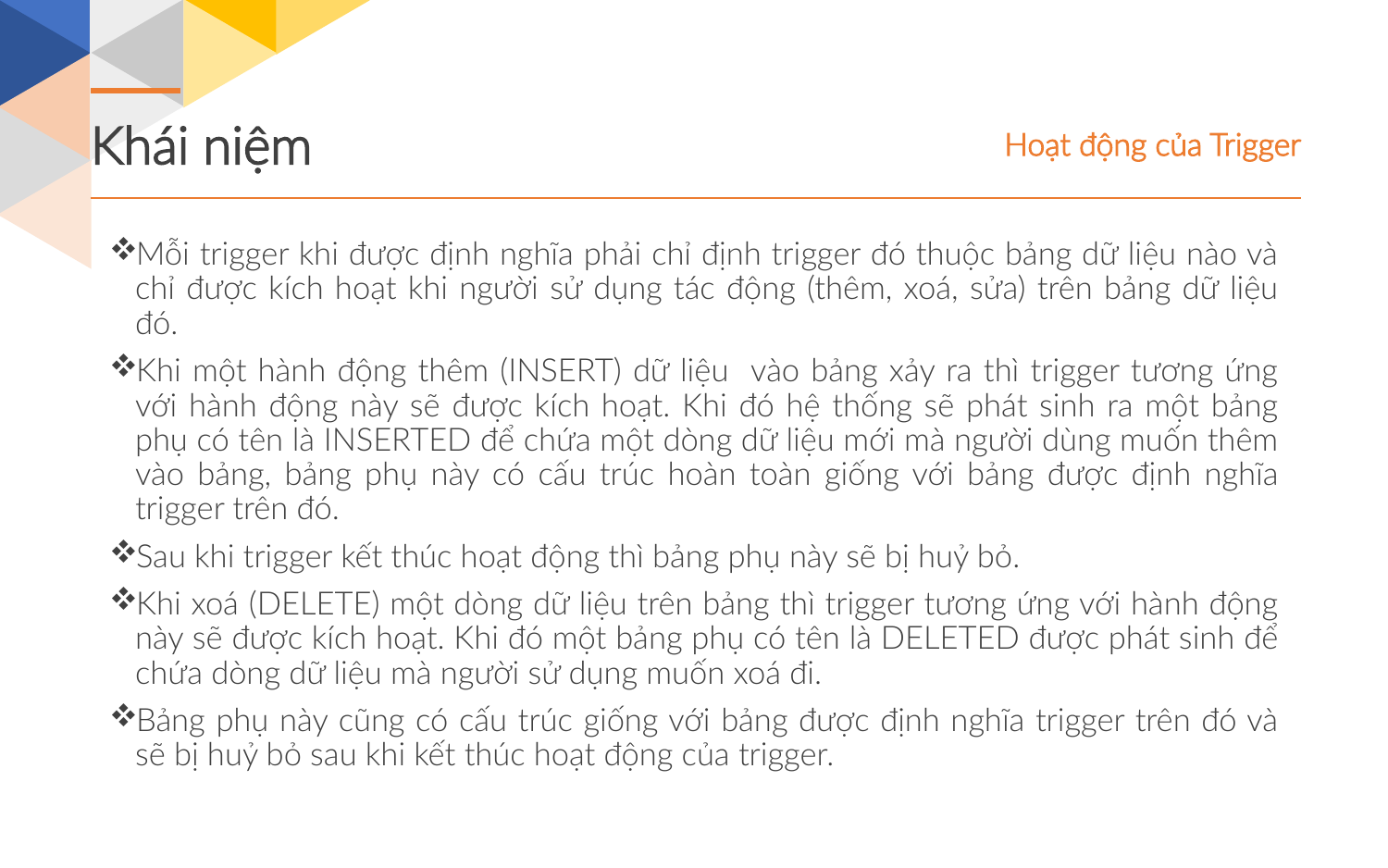

Khái niệm
Hoạt động của Trigger
Mỗi trigger khi được định nghĩa phải chỉ định trigger đó thuộc bảng dữ liệu nào và chỉ được kích hoạt khi người sử dụng tác động (thêm, xoá, sửa) trên bảng dữ liệu đó.
Khi một hành động thêm (INSERT) dữ liệu  vào bảng xảy ra thì trigger tương ứng với hành động này sẽ được kích hoạt. Khi đó hệ thống sẽ phát sinh ra một bảng phụ có tên là INSERTED để chứa một dòng dữ liệu mới mà người dùng muốn thêm vào bảng, bảng phụ này có cấu trúc hoàn toàn giống với bảng được định nghĩa trigger trên đó.
Sau khi trigger kết thúc hoạt động thì bảng phụ này sẽ bị huỷ bỏ.
Khi xoá (DELETE) một dòng dữ liệu trên bảng thì trigger tương ứng với hành động này sẽ được kích hoạt. Khi đó một bảng phụ có tên là DELETED được phát sinh để chứa dòng dữ liệu mà người sử dụng muốn xoá đi.
Bảng phụ này cũng có cấu trúc giống với bảng được định nghĩa trigger trên đó và sẽ bị huỷ bỏ sau khi kết thúc hoạt động của trigger.